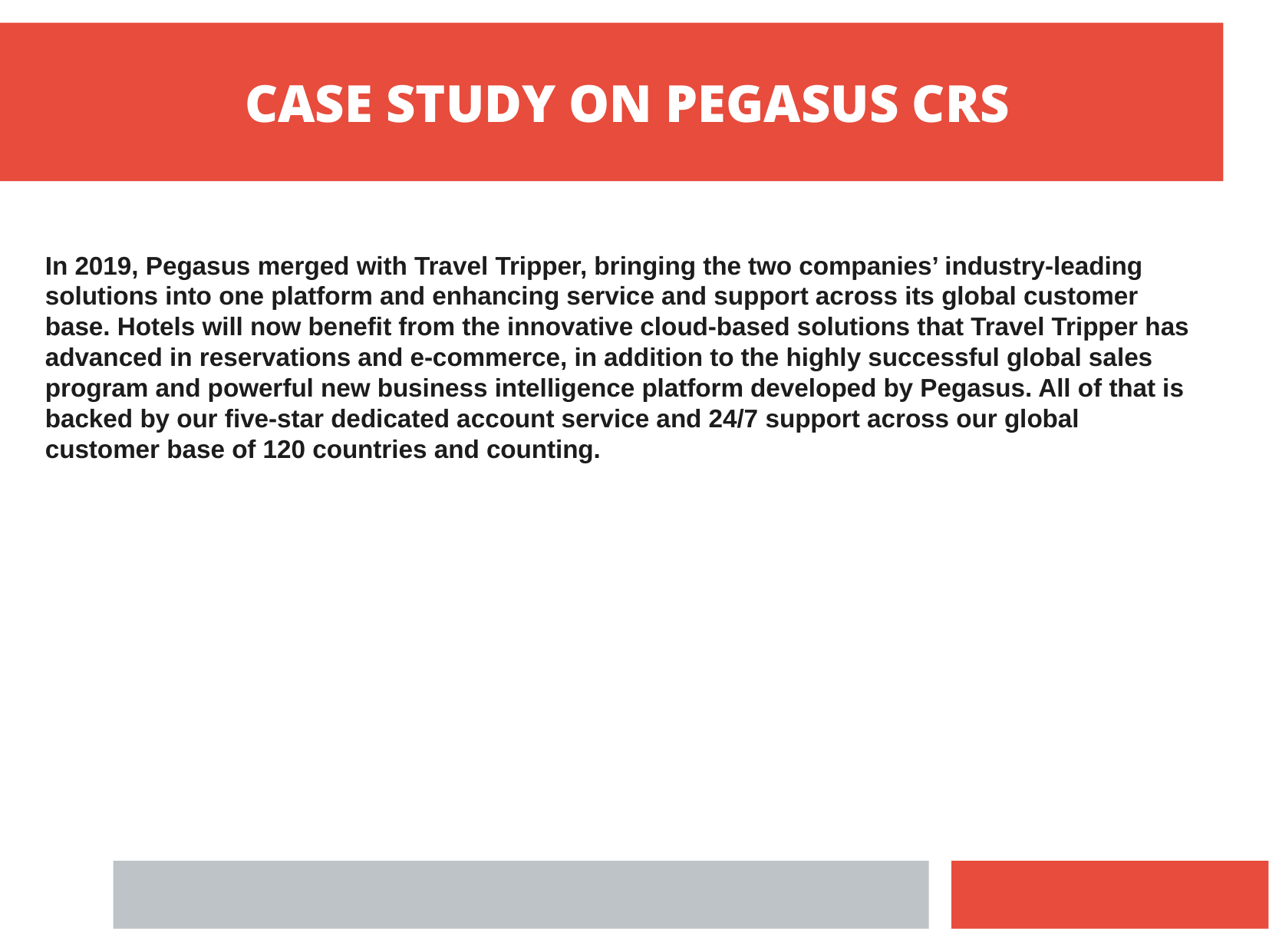

CASE STUDY ON PEGASUS CRS
In 2019, Pegasus merged with Travel Tripper, bringing the two companies’ industry-leading solutions into one platform and enhancing service and support across its global customer base. Hotels will now benefit from the innovative cloud-based solutions that Travel Tripper has advanced in reservations and e-commerce, in addition to the highly successful global sales program and powerful new business intelligence platform developed by Pegasus. All of that is backed by our five-star dedicated account service and 24/7 support across our global customer base of 120 countries and counting.